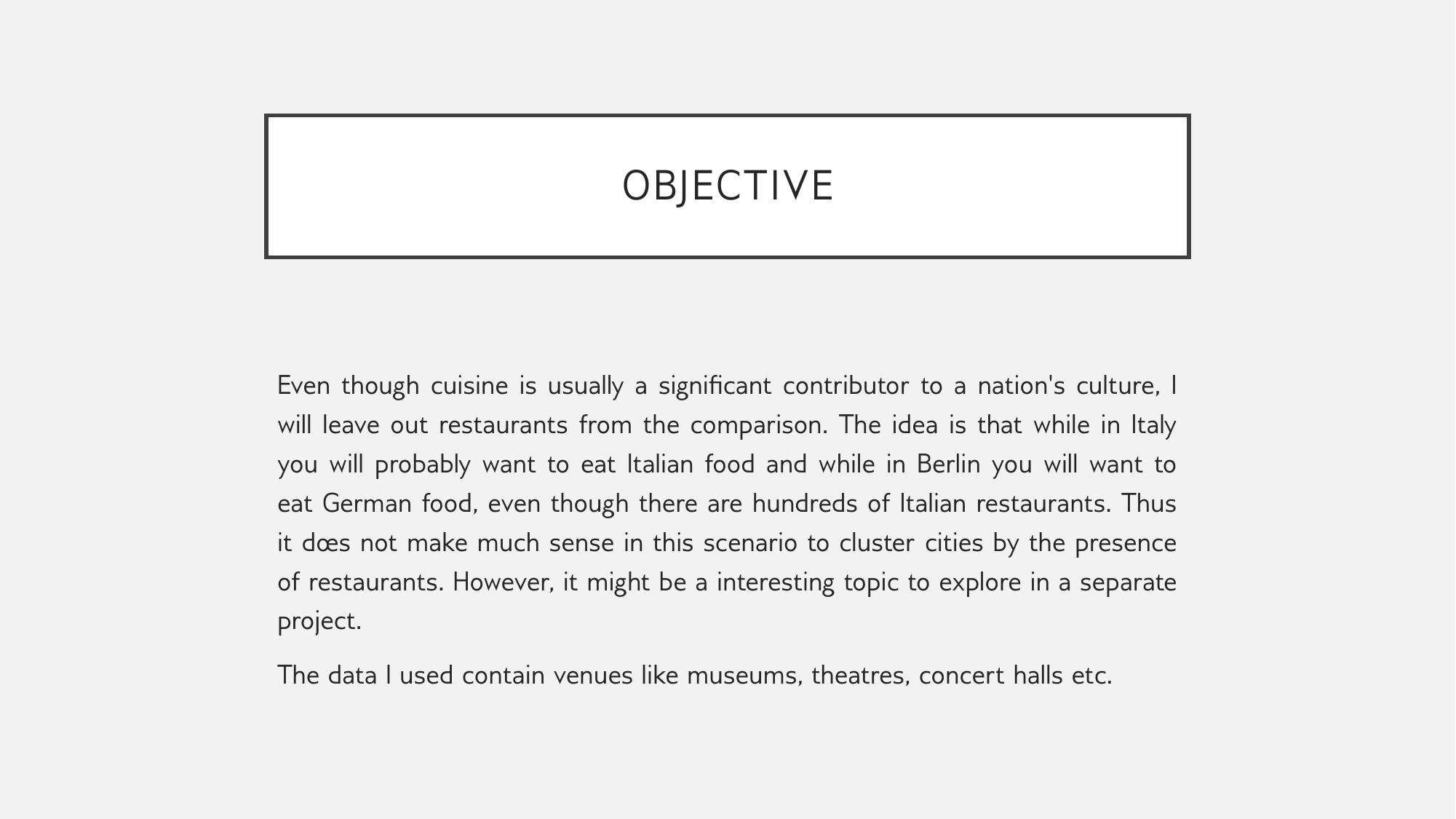

# objective
Even though cuisine is usually a significant contributor to a nation's culture, I will leave out restaurants from the comparison. The idea is that while in Italy you will probably want to eat Italian food and while in Berlin you will want to eat German food, even though there are hundreds of Italian restaurants. Thus it does not make much sense in this scenario to cluster cities by the presence of restaurants. However, it might be a interesting topic to explore in a separate project.
The data I used contain venues like museums, theatres, concert halls etc.